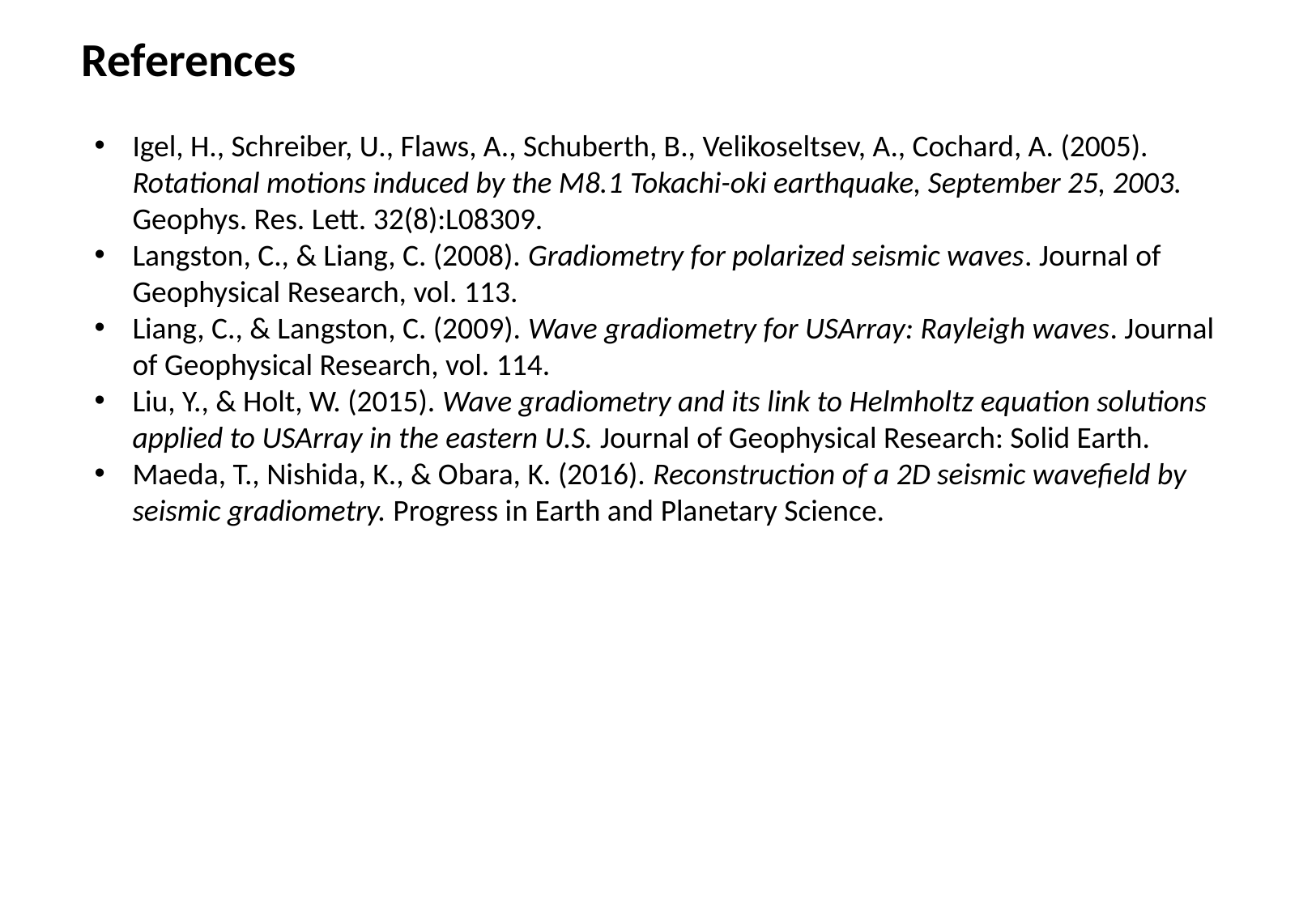

References
Igel, H., Schreiber, U., Flaws, A., Schuberth, B., Velikoseltsev, A., Cochard, A. (2005). Rotational motions induced by the M8.1 Tokachi-oki earthquake, September 25, 2003. Geophys. Res. Lett. 32(8):L08309.
Langston, C., & Liang, C. (2008). Gradiometry for polarized seismic waves. Journal of Geophysical Research, vol. 113.
Liang, C., & Langston, C. (2009). Wave gradiometry for USArray: Rayleigh waves. Journal of Geophysical Research, vol. 114.
Liu, Y., & Holt, W. (2015). Wave gradiometry and its link to Helmholtz equation solutions applied to USArray in the eastern U.S. Journal of Geophysical Research: Solid Earth.
Maeda, T., Nishida, K., & Obara, K. (2016). Reconstruction of a 2D seismic wavefield by seismic gradiometry. Progress in Earth and Planetary Science.